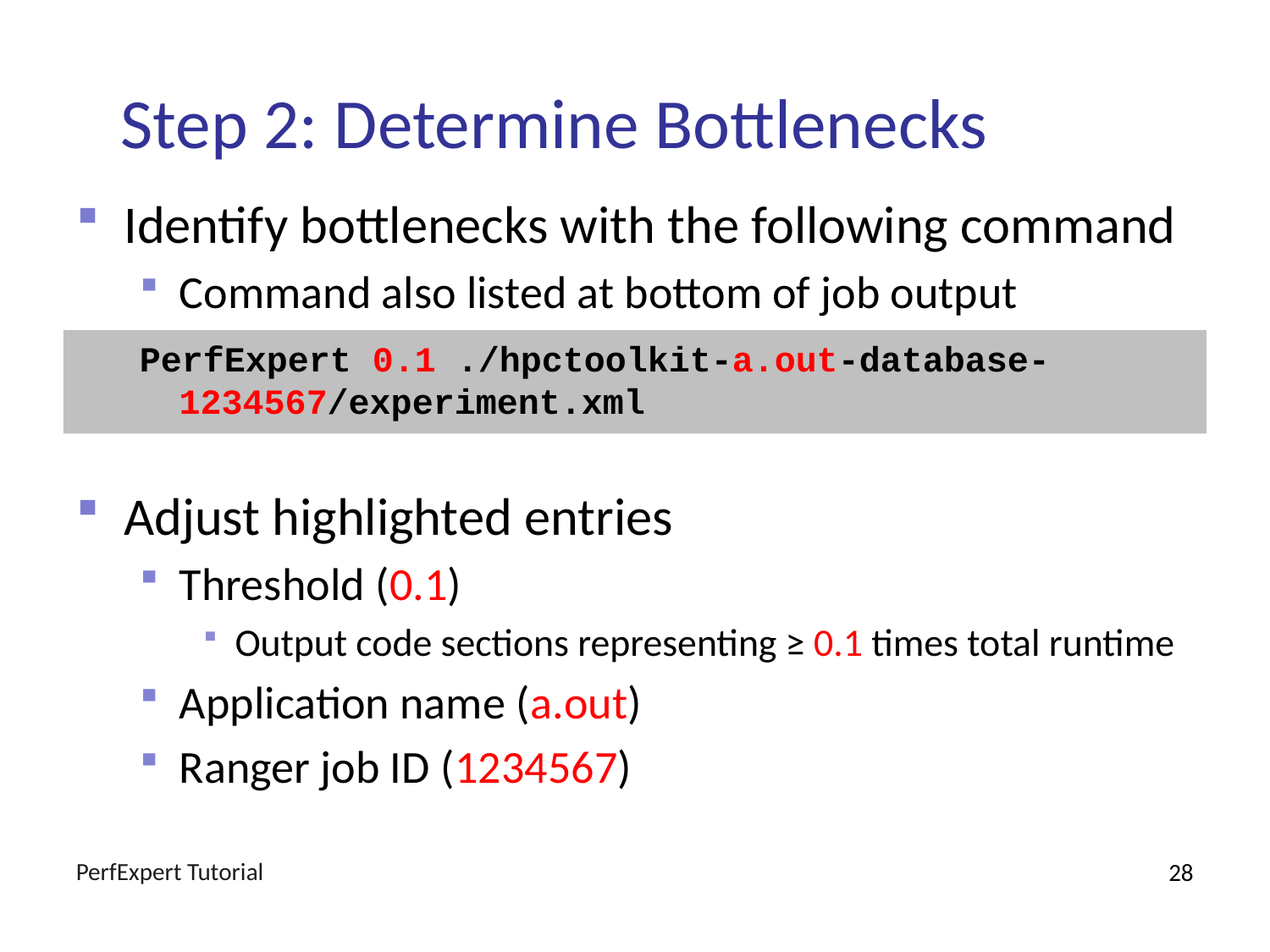

# Step 2: Determine Bottlenecks
Identify bottlenecks with the following command
Command also listed at bottom of job output

Adjust highlighted entries
Threshold (0.1)
Output code sections representing ≥ 0.1 times total runtime
Application name (a.out)
Ranger job ID (1234567)
PerfExpert 0.1 ./hpctoolkit-a.out-database-1234567/experiment.xml
PerfExpert Tutorial
28